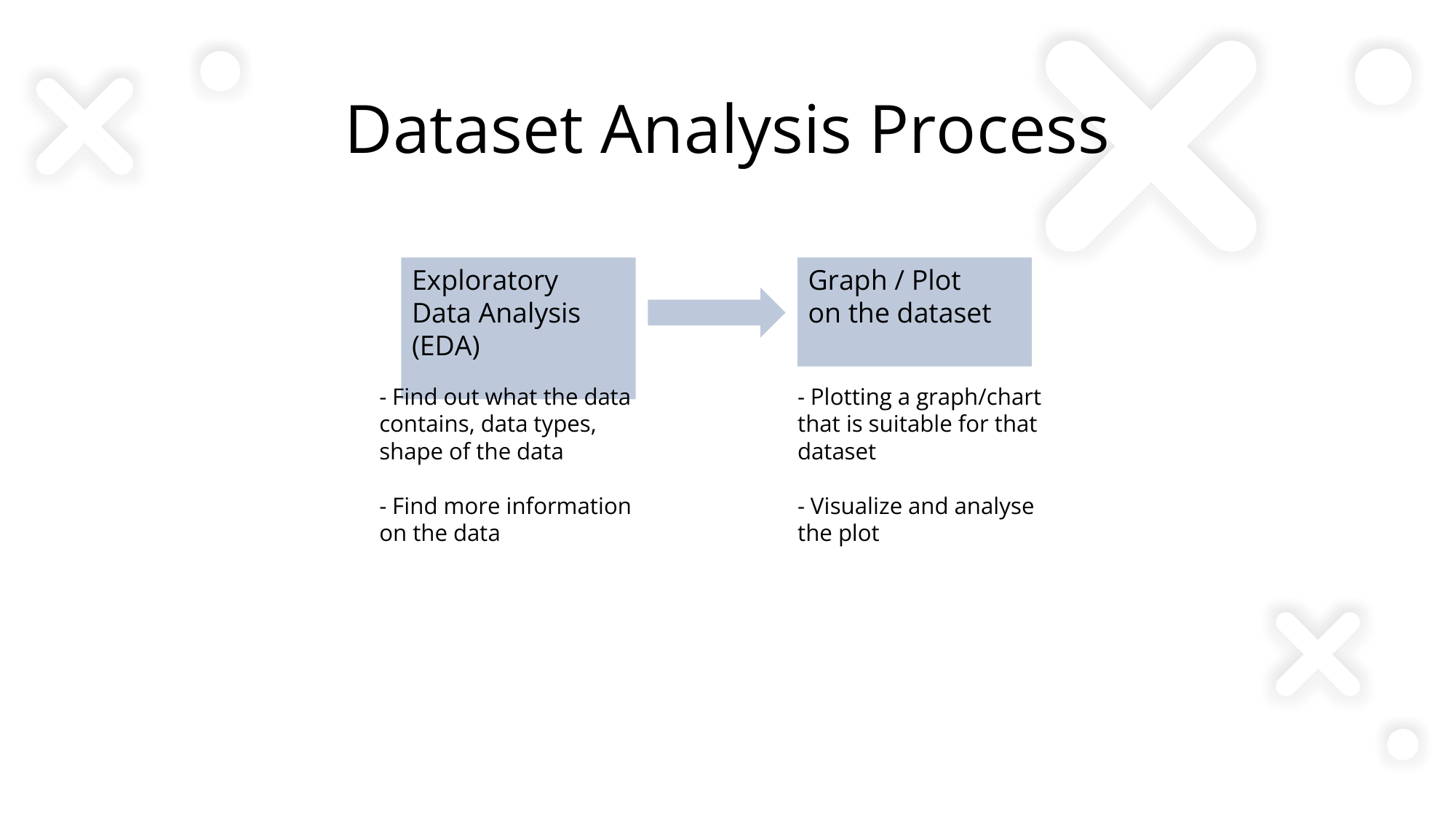

# Dataset Analysis Process
Exploratory Data Analysis (EDA)

Graph / Plot
on the dataset

- Plotting a graph/chart that is suitable for that dataset

- Visualize and analyse the plot
- Find out what the data contains, data types, shape of the data

- Find more information on the data